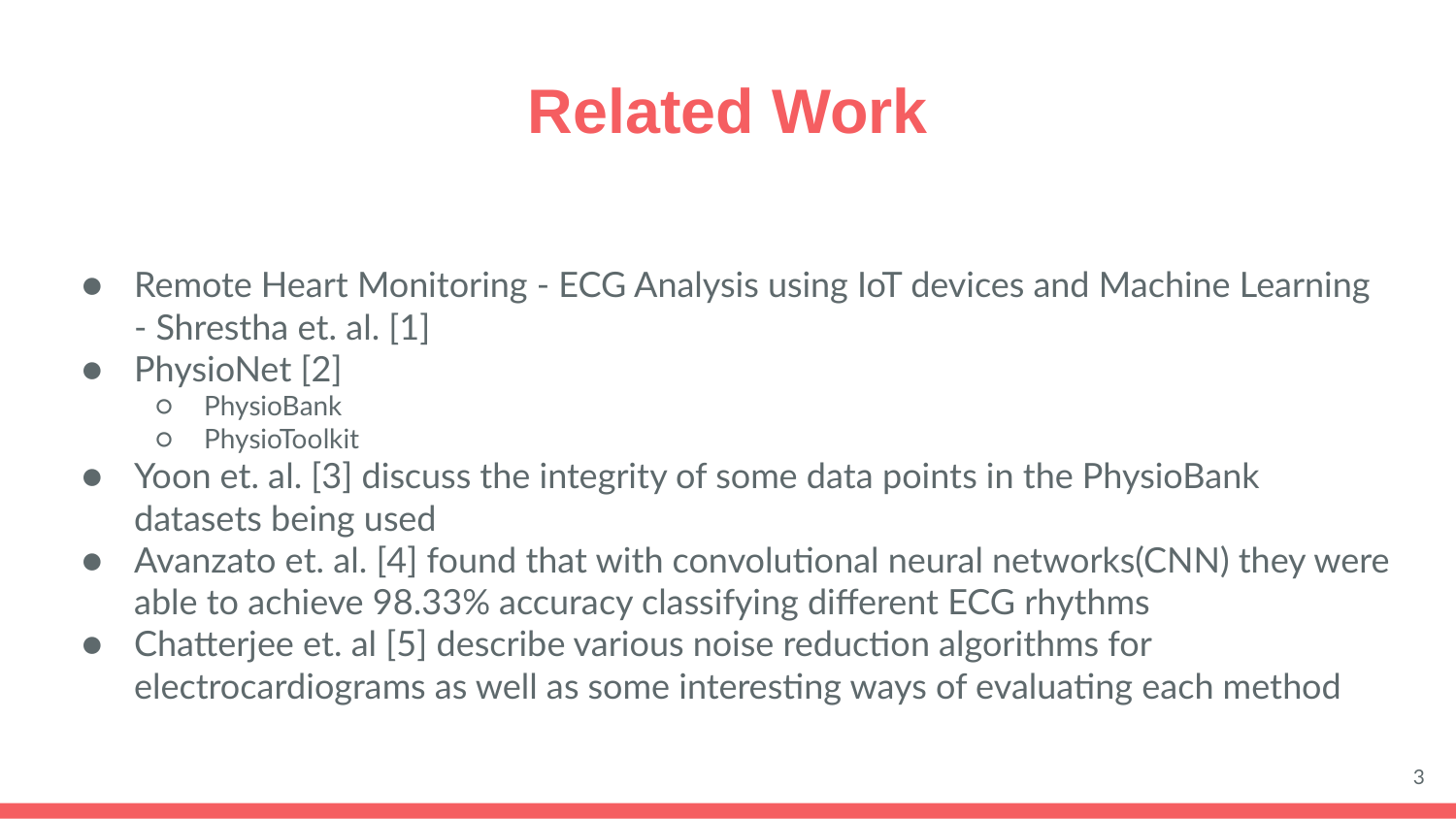

# Related Work

Remote Heart Monitoring - ECG Analysis using IoT devices and Machine Learning - Shrestha et. al. [1]
PhysioNet [2]
PhysioBank
PhysioToolkit
Yoon et. al. [3] discuss the integrity of some data points in the PhysioBank datasets being used
Avanzato et. al. [4] found that with convolutional neural networks(CNN) they were able to achieve 98.33% accuracy classifying different ECG rhythms
Chatterjee et. al [5] describe various noise reduction algorithms for electrocardiograms as well as some interesting ways of evaluating each method

3